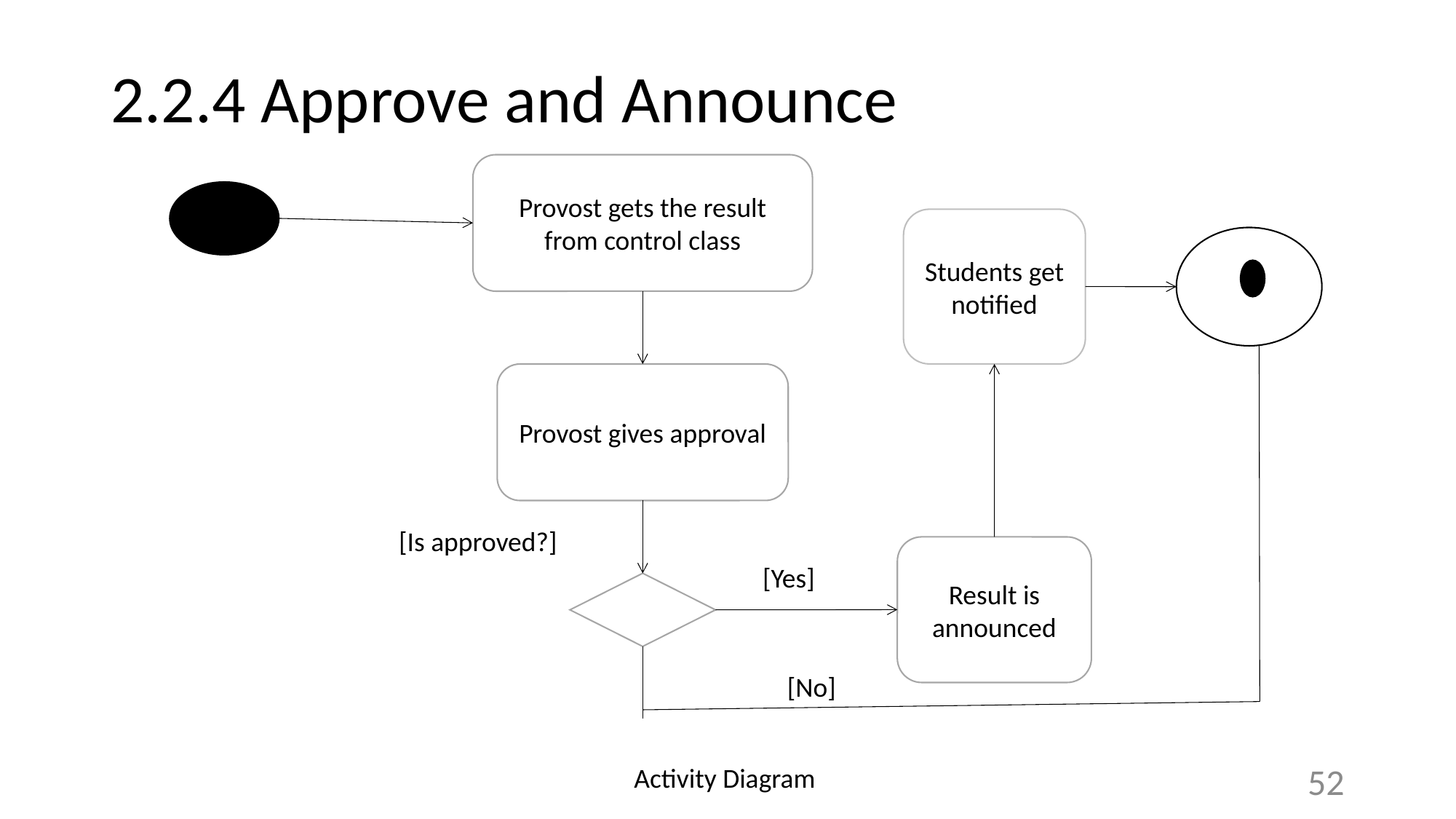

# 2.2.4 Approve and Announce
Provost gets the result from control class

Students get notified

Provost gives approval
[Is approved?]
Result is announced
[Yes]

[No]
Activity Diagram
52